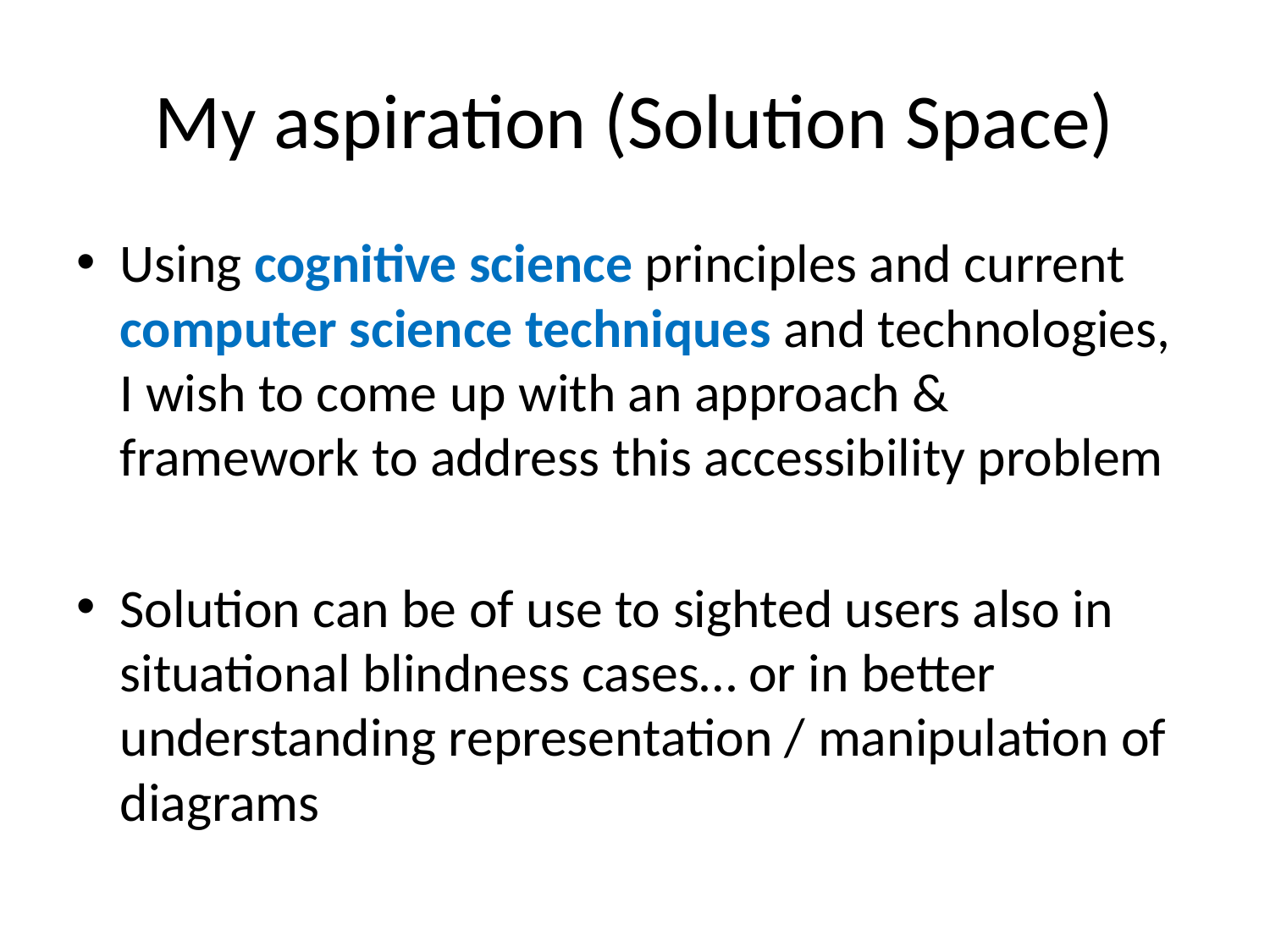

# My aspiration (Solution Space)
Using cognitive science principles and current computer science techniques and technologies, I wish to come up with an approach & framework to address this accessibility problem

Solution can be of use to sighted users also in situational blindness cases… or in better understanding representation / manipulation of diagrams